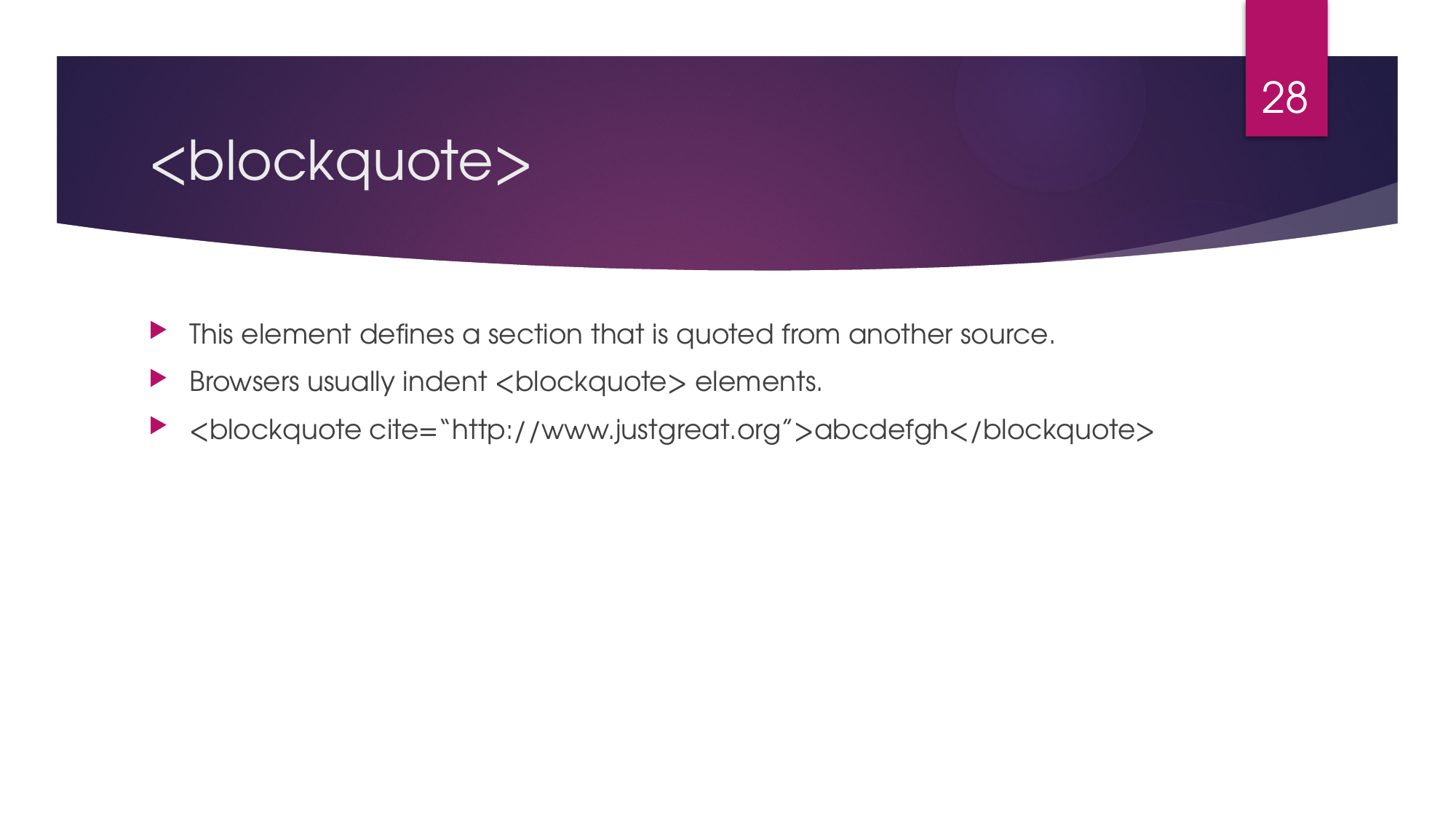

28
# <blockquote>
This element defines a section that is quoted from another source.
Browsers usually indent <blockquote> elements.
<blockquote cite=“http://www.justgreat.org”>abcdefgh</blockquote>